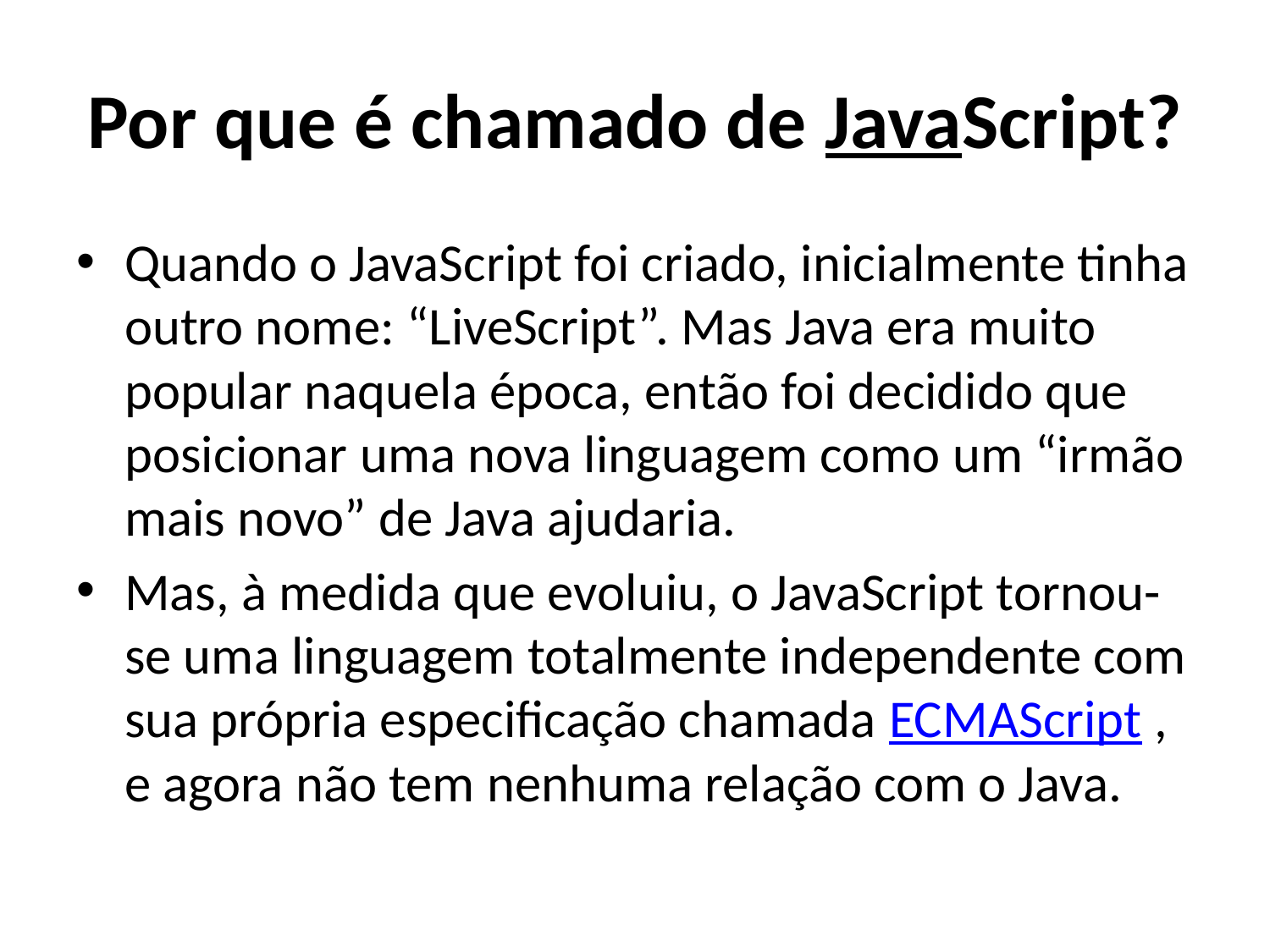

# Por que é chamado de JavaScript?
Quando o JavaScript foi criado, inicialmente tinha outro nome: “LiveScript”. Mas Java era muito popular naquela época, então foi decidido que posicionar uma nova linguagem como um “irmão mais novo” de Java ajudaria.
Mas, à medida que evoluiu, o JavaScript tornou-se uma linguagem totalmente independente com sua própria especificação chamada ECMAScript , e agora não tem nenhuma relação com o Java.